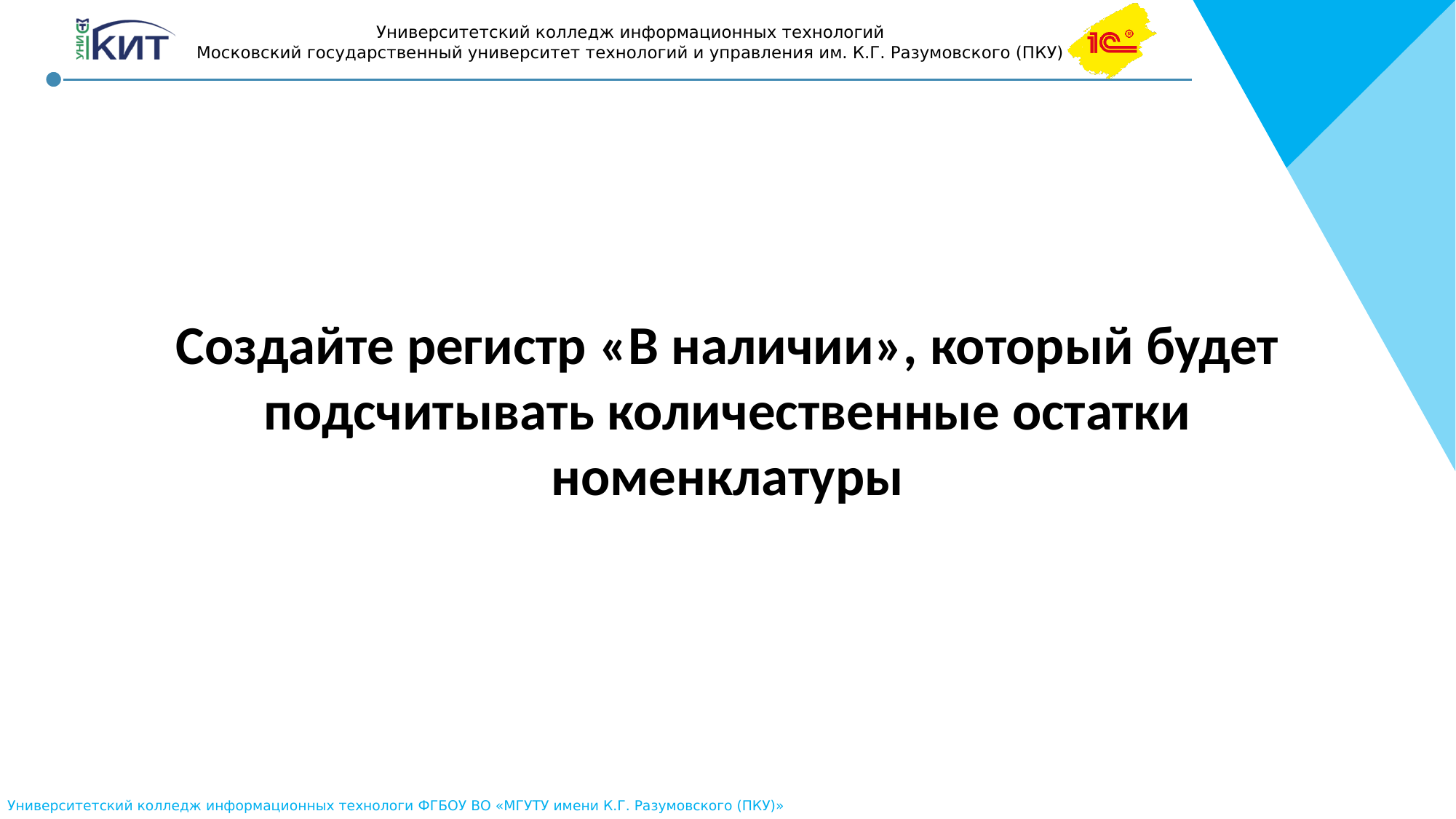

Создайте регистр «В наличии», который будет подсчитывать количественные остатки номенклатуры